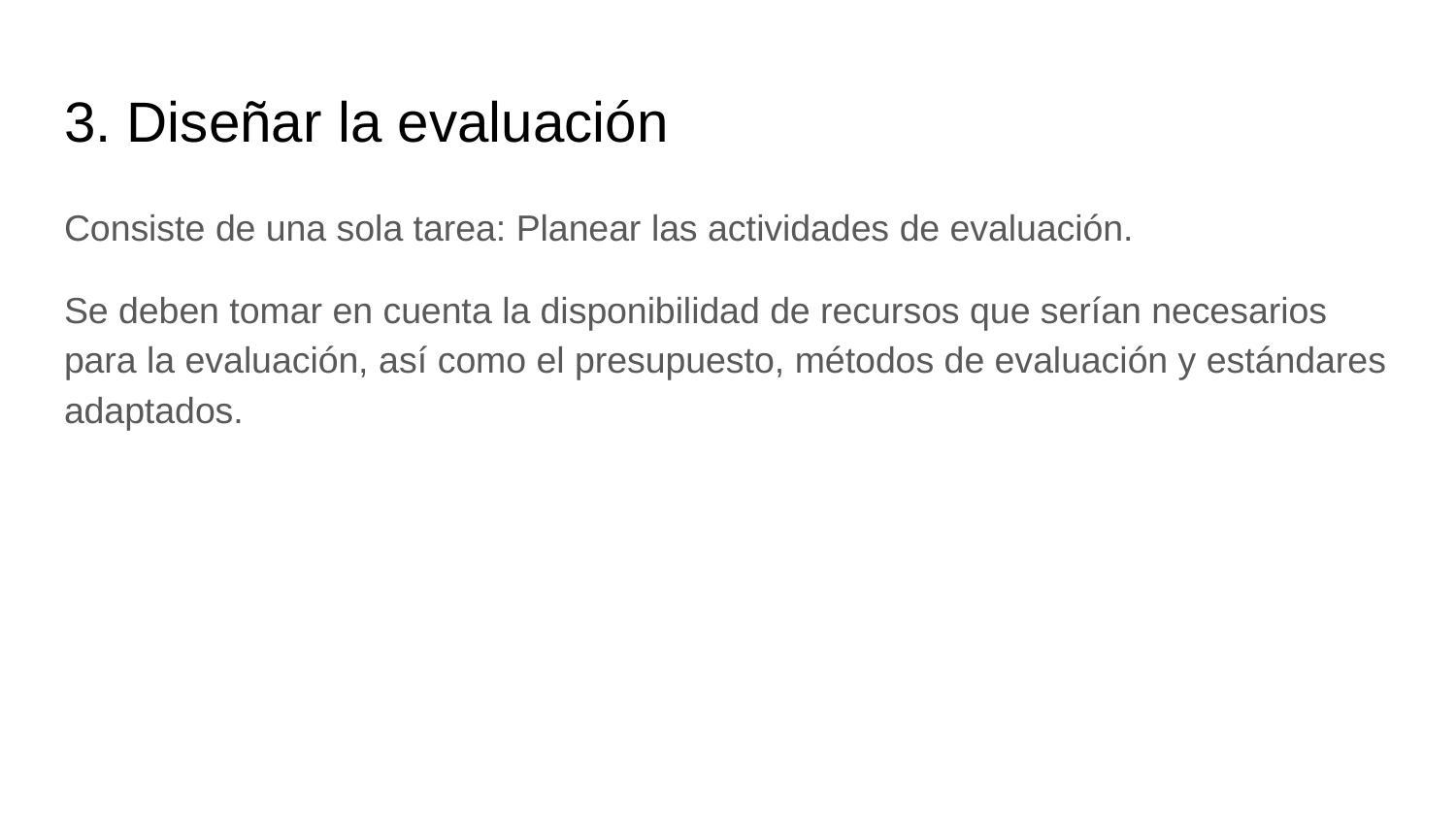

# 3. Diseñar la evaluación
Consiste de una sola tarea: Planear las actividades de evaluación.
Se deben tomar en cuenta la disponibilidad de recursos que serían necesarios para la evaluación, así como el presupuesto, métodos de evaluación y estándares adaptados.